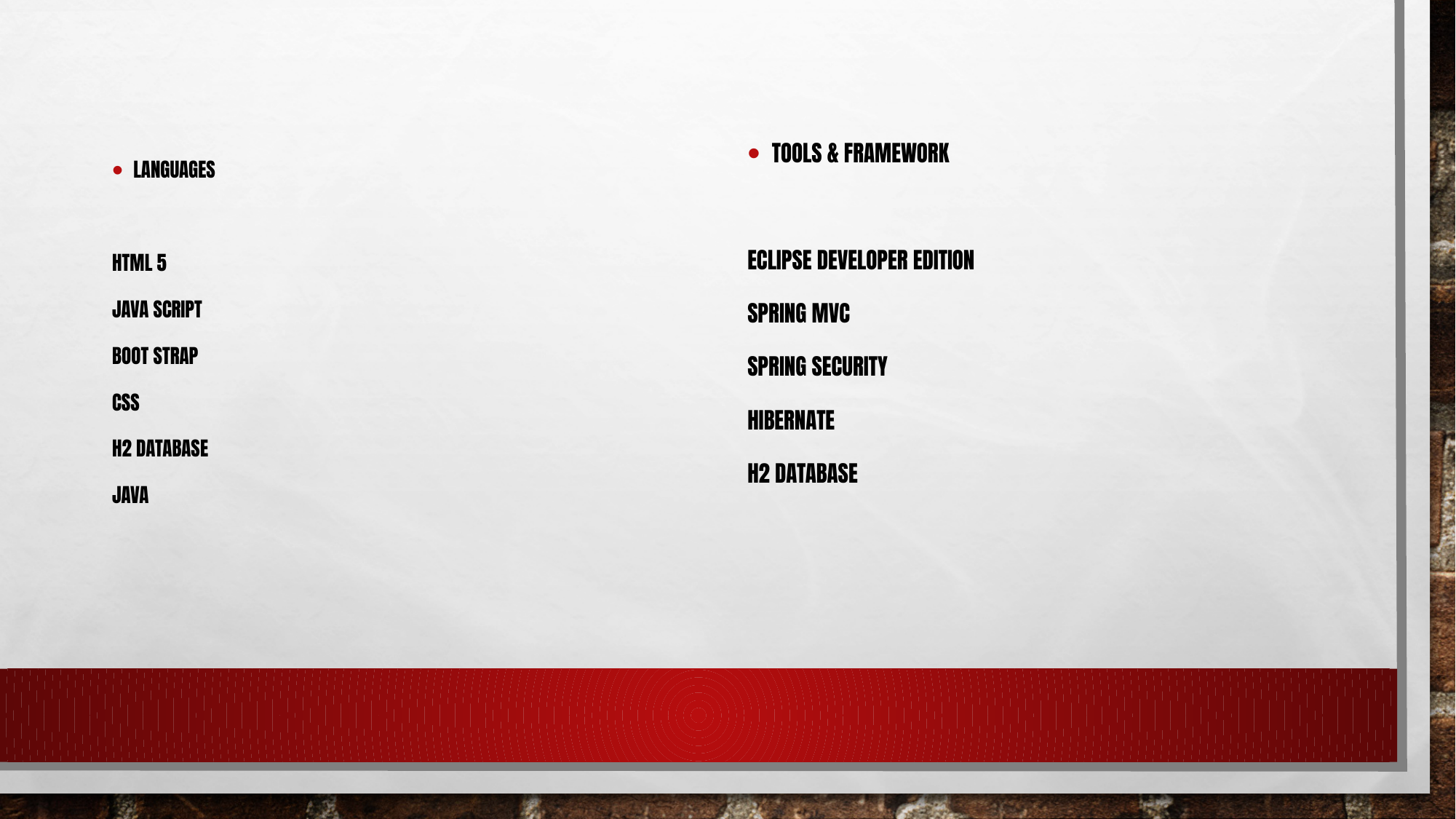

Tools & Framework

Eclipse Developer Edition
Spring MVC
Spring security
Hibernate
H2 database
Languages

HTML 5
Java Script
Boot Strap
CSS
H2 Database
Java